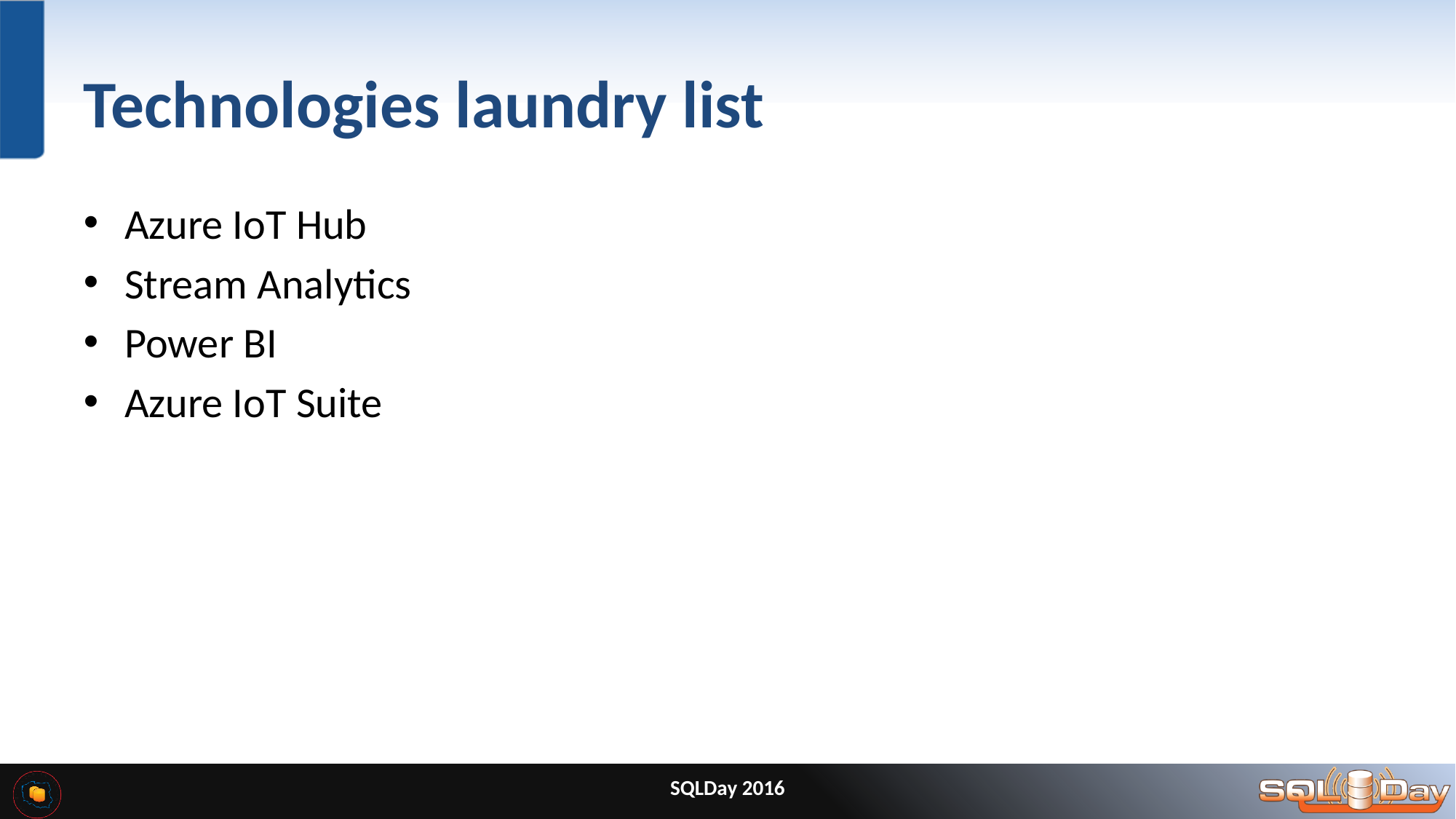

# Technologies laundry list
Azure IoT Hub
Stream Analytics
Power BI
Azure IoT Suite